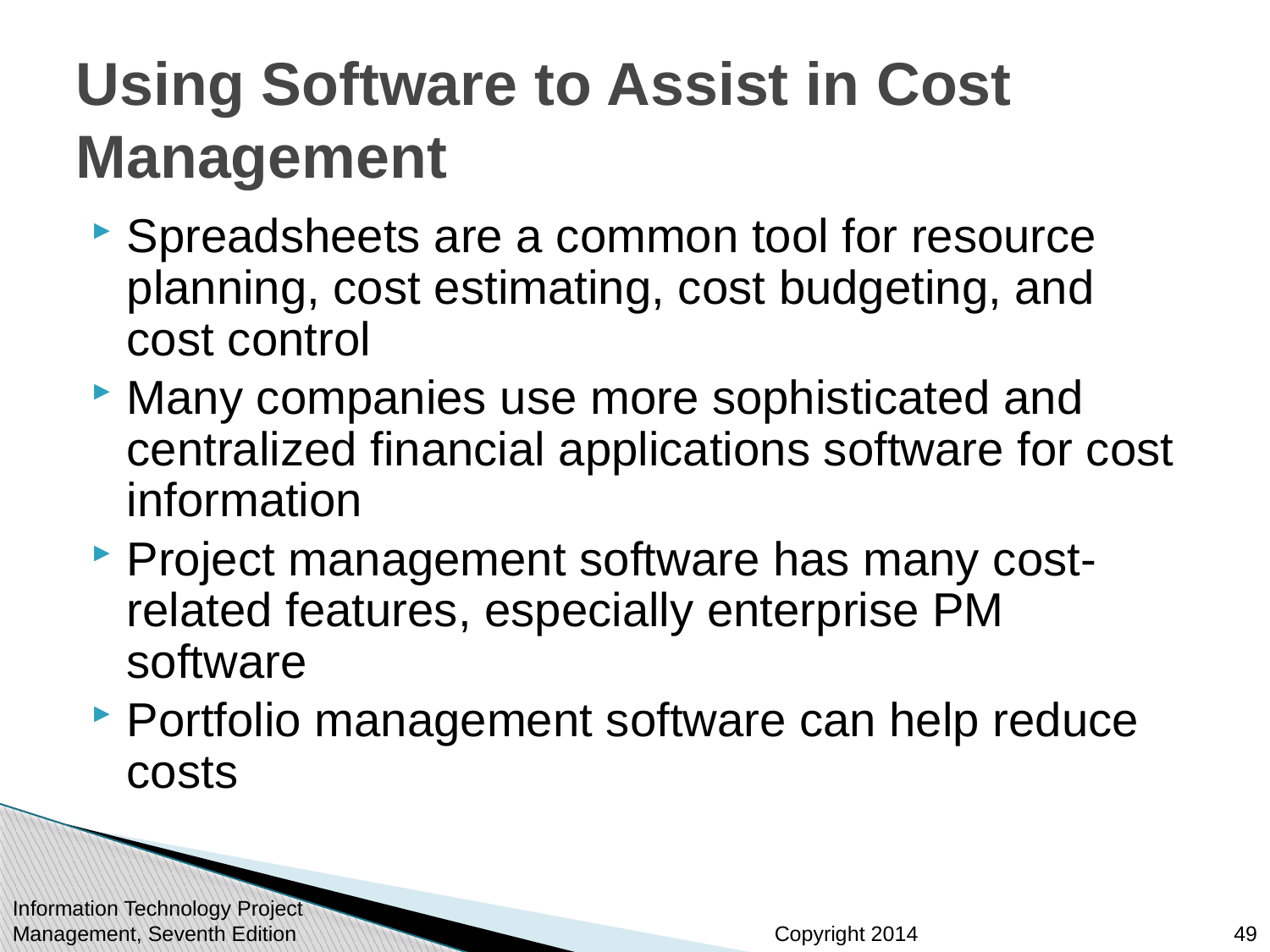

# Using Software to Assist in Cost Management
Spreadsheets are a common tool for resource planning, cost estimating, cost budgeting, and cost control
Many companies use more sophisticated and centralized financial applications software for cost information
Project management software has many cost-related features, especially enterprise PM software
Portfolio management software can help reduce costs
Information Technology Project Management, Seventh Edition
49